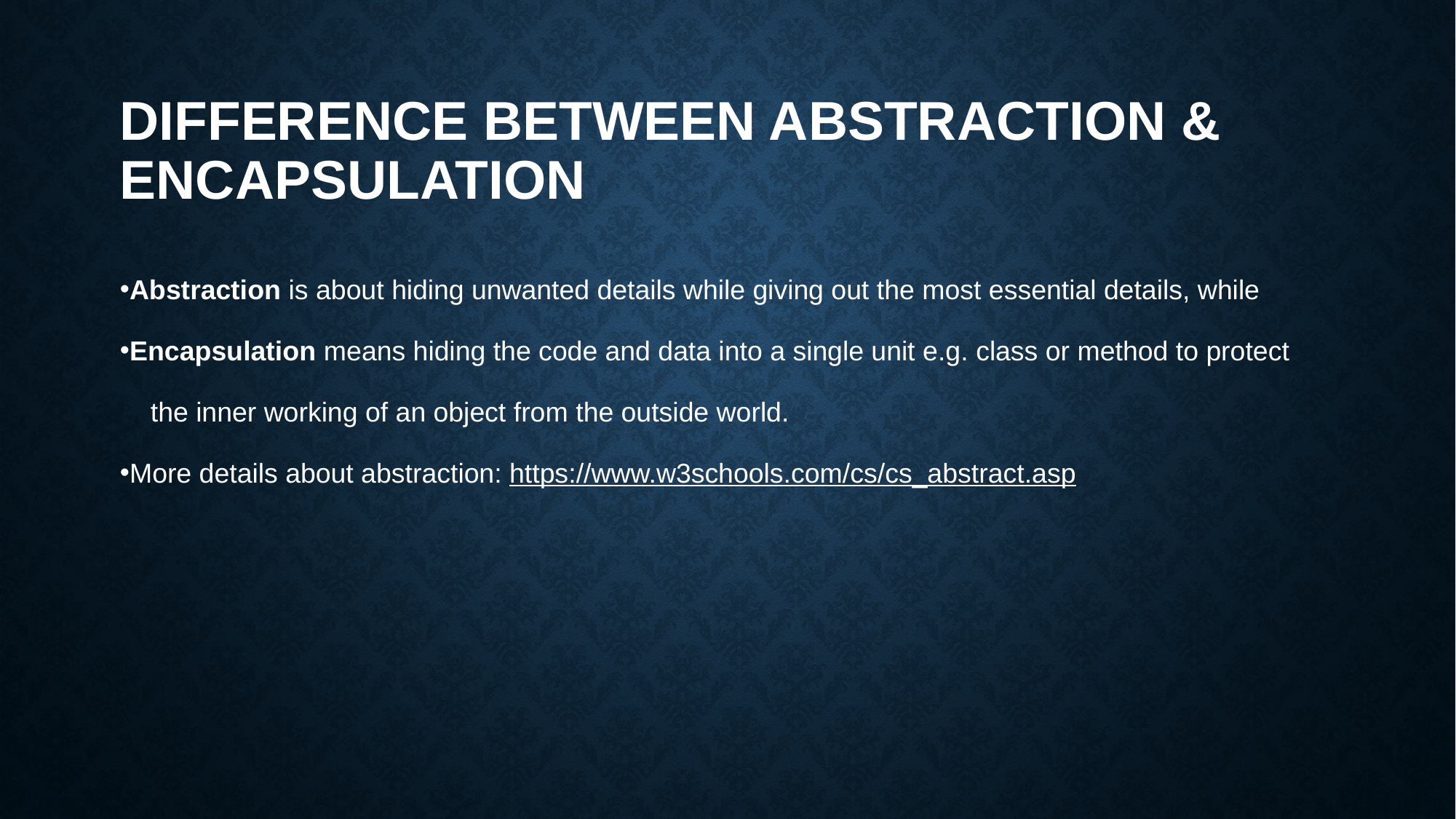

# Difference between Abstraction & Encapsulation
Abstraction is about hiding unwanted details while giving out the most essential details, while
Encapsulation means hiding the code and data into a single unit e.g. class or method to protect
    the inner working of an object from the outside world.
More details about abstraction: https://www.w3schools.com/cs/cs_abstract.asp